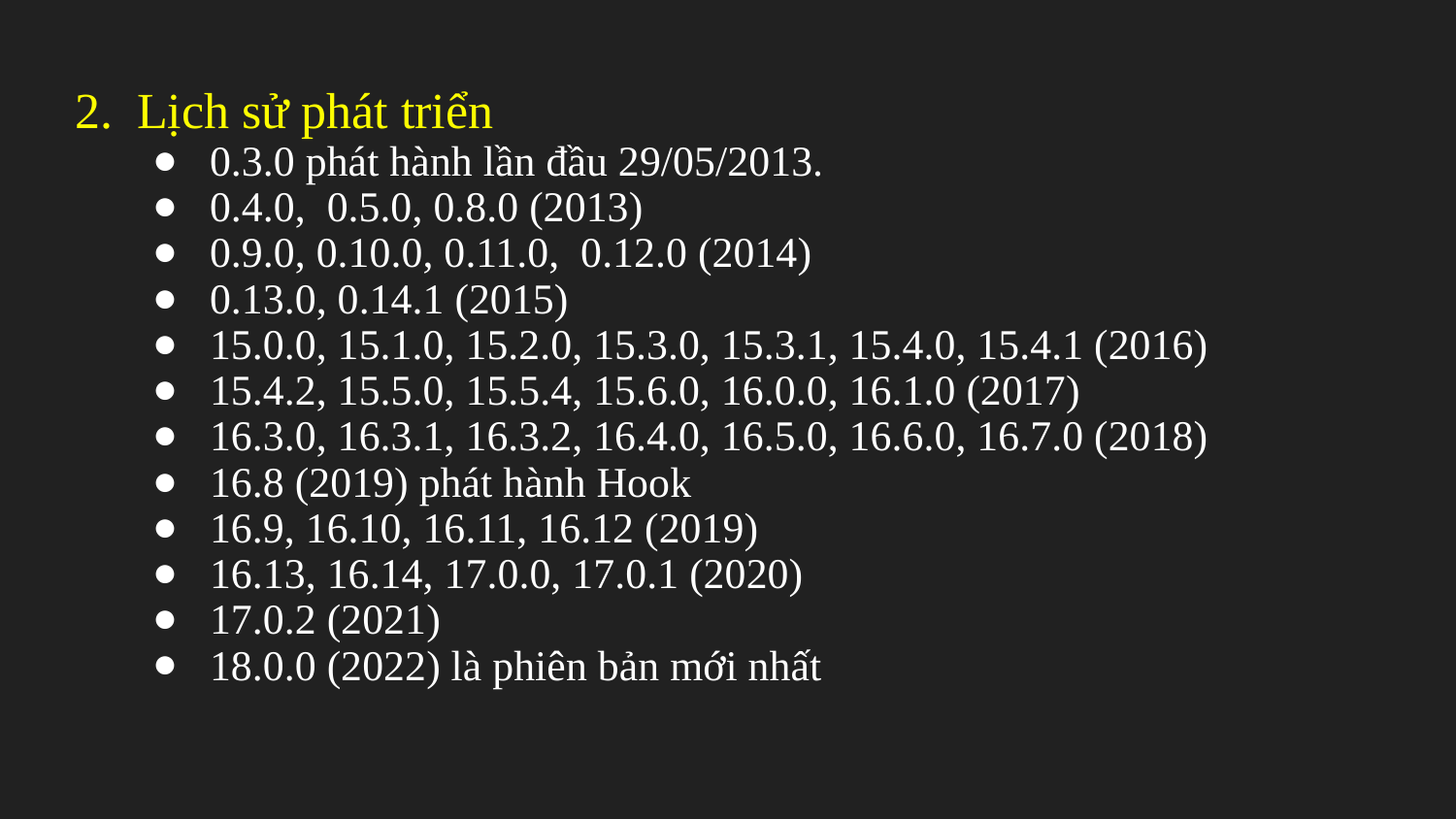

Lịch sử phát triển
0.3.0 phát hành lần đầu 29/05/2013.
0.4.0,  0.5.0, 0.8.0 (2013)
0.9.0, 0.10.0, 0.11.0,  0.12.0 (2014)
0.13.0, 0.14.1 (2015)
15.0.0, 15.1.0, 15.2.0, 15.3.0, 15.3.1, 15.4.0, 15.4.1 (2016)
15.4.2, 15.5.0, 15.5.4, 15.6.0, 16.0.0, 16.1.0 (2017)
16.3.0, 16.3.1, 16.3.2, 16.4.0, 16.5.0, 16.6.0, 16.7.0 (2018)
16.8 (2019) phát hành Hook
16.9, 16.10, 16.11, 16.12 (2019)
16.13, 16.14, 17.0.0, 17.0.1 (2020)
17.0.2 (2021)
18.0.0 (2022) là phiên bản mới nhất